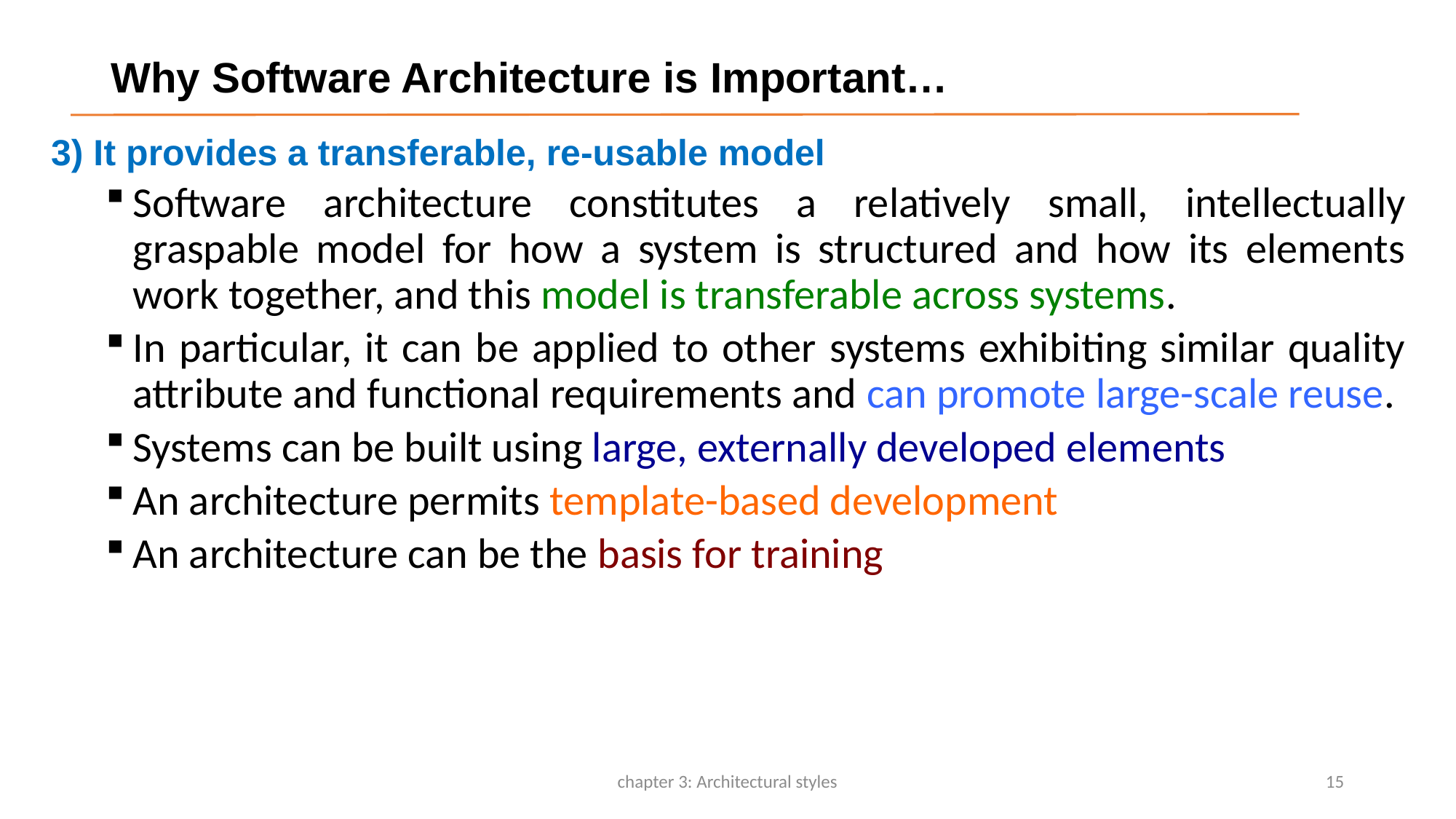

# Why Software Architecture is Important…
3) It provides a transferable, re-usable model
Software architecture constitutes a relatively small, intellectually graspable model for how a system is structured and how its elements work together, and this model is transferable across systems.
In particular, it can be applied to other systems exhibiting similar quality attribute and functional requirements and can promote large-scale reuse.
Systems can be built using large, externally developed elements
An architecture permits template-based development
An architecture can be the basis for training

chapter 3: Architectural styles
15